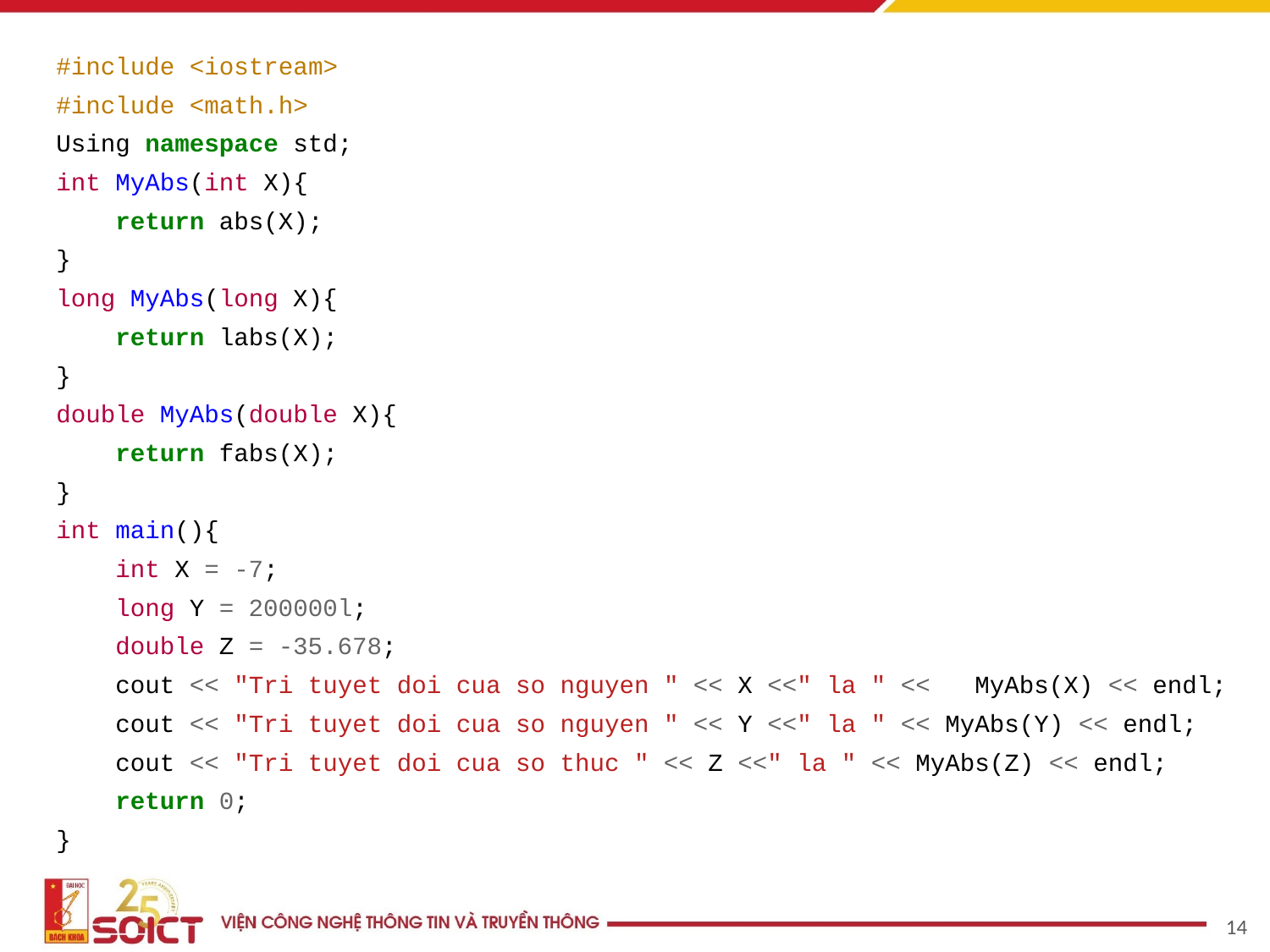

#include <iostream>
#include <math.h>
Using namespace std;
int MyAbs(int X){
    return abs(X);
}
long MyAbs(long X){
    return labs(X);
}
double MyAbs(double X){
    return fabs(X);
}
int main(){
    int X = -7;
    long Y = 200000l;
    double Z = -35.678;
    cout << "Tri tuyet doi cua so nguyen " << X <<" la " <<   MyAbs(X) << endl;
    cout << "Tri tuyet doi cua so nguyen " << Y <<" la " << MyAbs(Y) << endl;
    cout << "Tri tuyet doi cua so thuc " << Z <<" la " << MyAbs(Z) << endl;
    return 0;
}

14